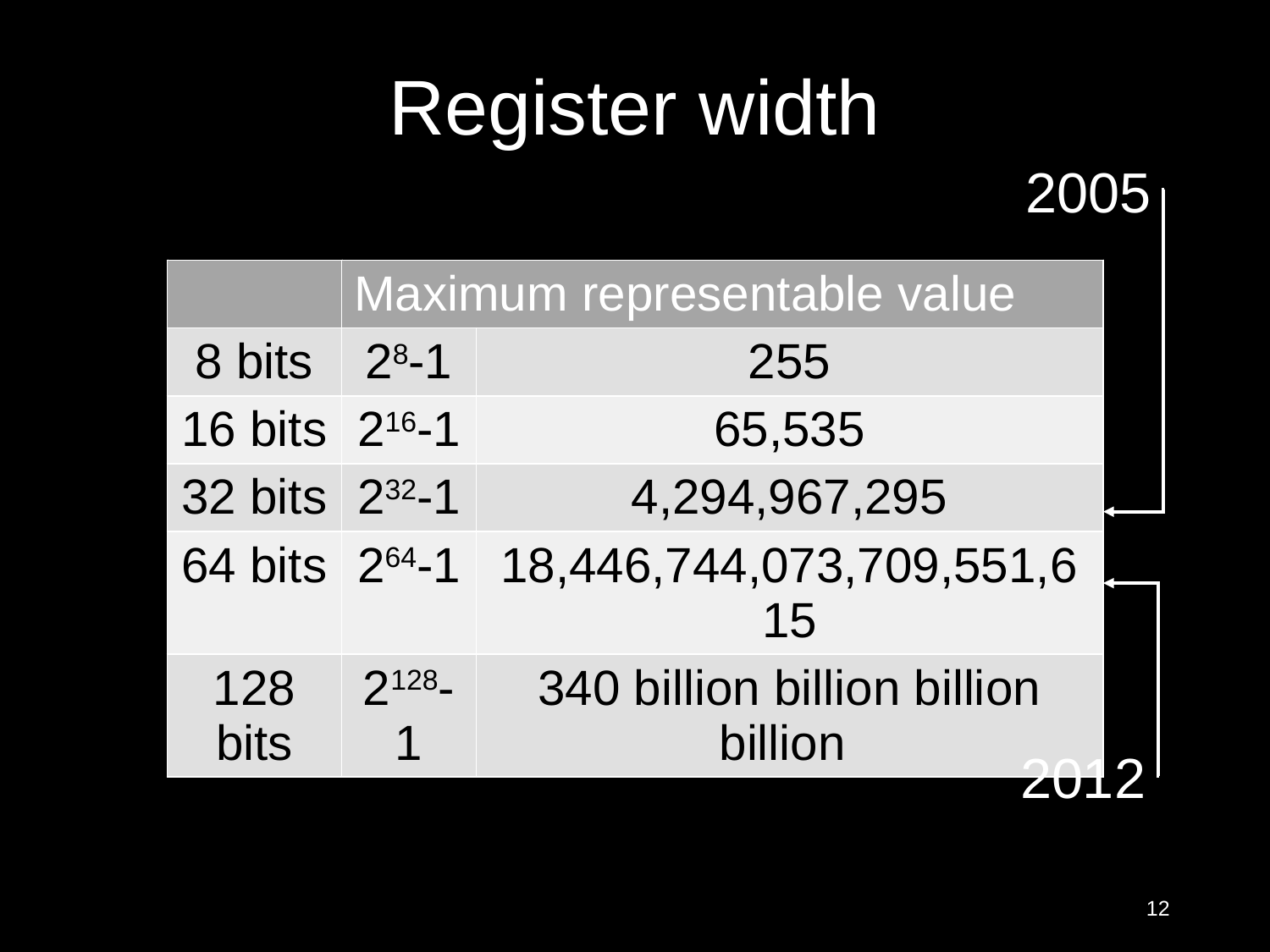

Register width
2005
|  | Maximum representable value |  |
| --- | --- | --- |
| 8 bits | 28-1 | 255 |
| 16 bits | 216-1 | 65,535 |
| 32 bits | 232-1 | 4,294,967,295 |
| 64 bits | 264-1 | 18,446,744,073,709,551,615 |
| 128 bits | 2128-1 | 340 billion billion billion billion |
|  | Maximum representable value |  |
| --- | --- | --- |
| 8 bits | 28-1 | 255 |
|  |  |  |
|  |  |  |
|  |  |  |
|  |  |  |
|  | Maximum representable value |  |
| --- | --- | --- |
| 8 bits | 28-1 | 255 |
| 16 bits | 216-1 | 65,535 |
|  |  |  |
|  |  |  |
|  |  |  |
|  | Maximum representable value |  |
| --- | --- | --- |
| 8 bits | 28-1 | 255 |
| 16 bits | 216-1 | 65,535 |
| 32 bits | 232-1 | 4,294,967,295 |
|  |  |  |
|  |  |  |
|  | Maximum representable value |  |
| --- | --- | --- |
| 8 bits | 28-1 | 255 |
| 16 bits | 216-1 | 65,535 |
| 32 bits | 232-1 | 4,294,967,295 |
| 64 bits | 264-1 | 18,446,744,073,709,551,615 |
|  |  |  |
|  | Maximum representable value |  |
| --- | --- | --- |
| 8 bits | 28-1 | 255 |
| 16 bits | 216-1 | 65,535 |
| 32 bits | 232-1 | 4,294,967,295 |
| 64 bits | 264-1 | 18,446,744,073,709,551,615 |
| 128 bits | 2128-1 | 340 billion billion billion billion |
2012
12